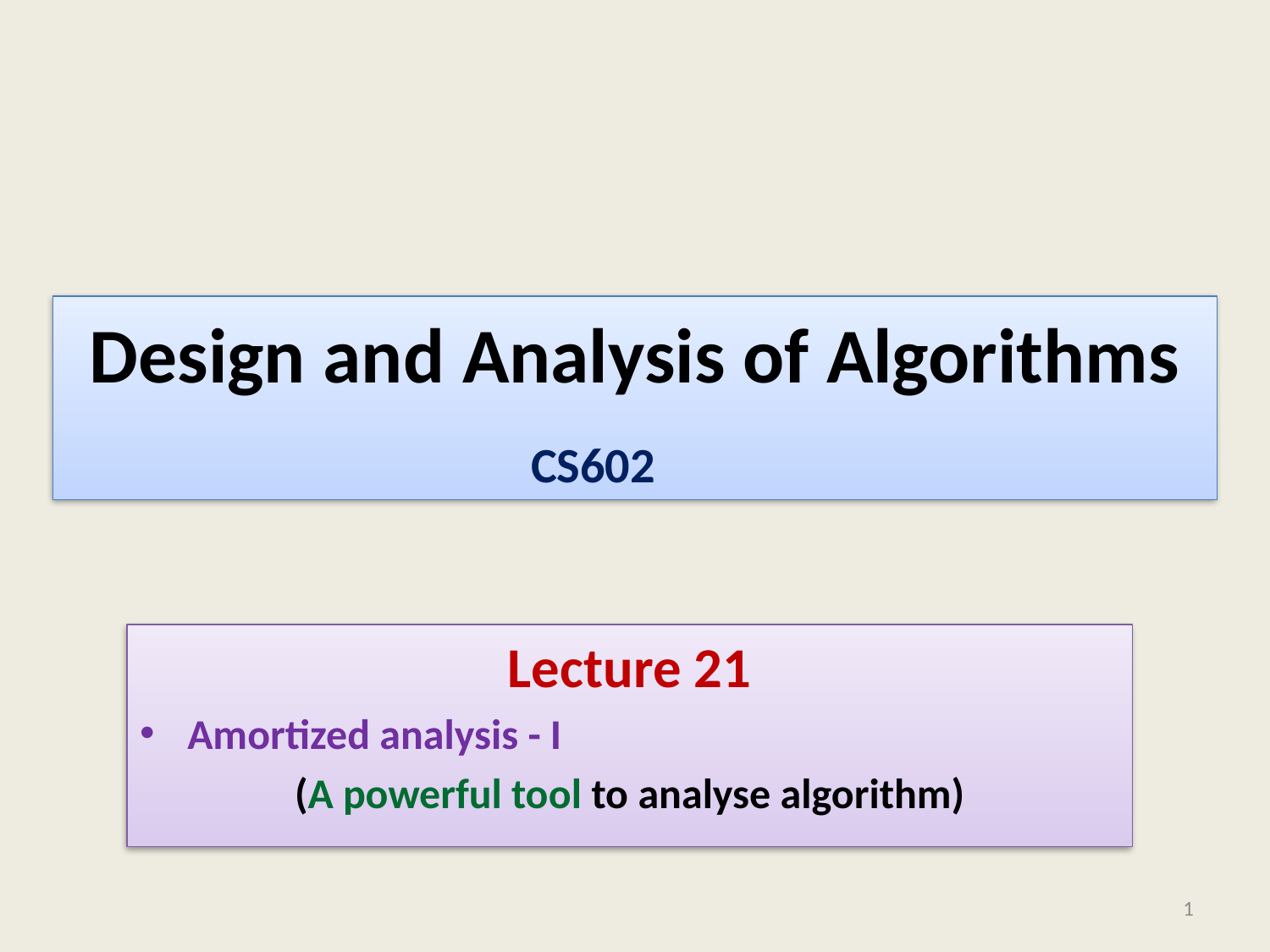

# Design and Analysis of Algorithms
CS602
Lecture 21
Amortized analysis - I
(A powerful tool to analyse algorithm)
1